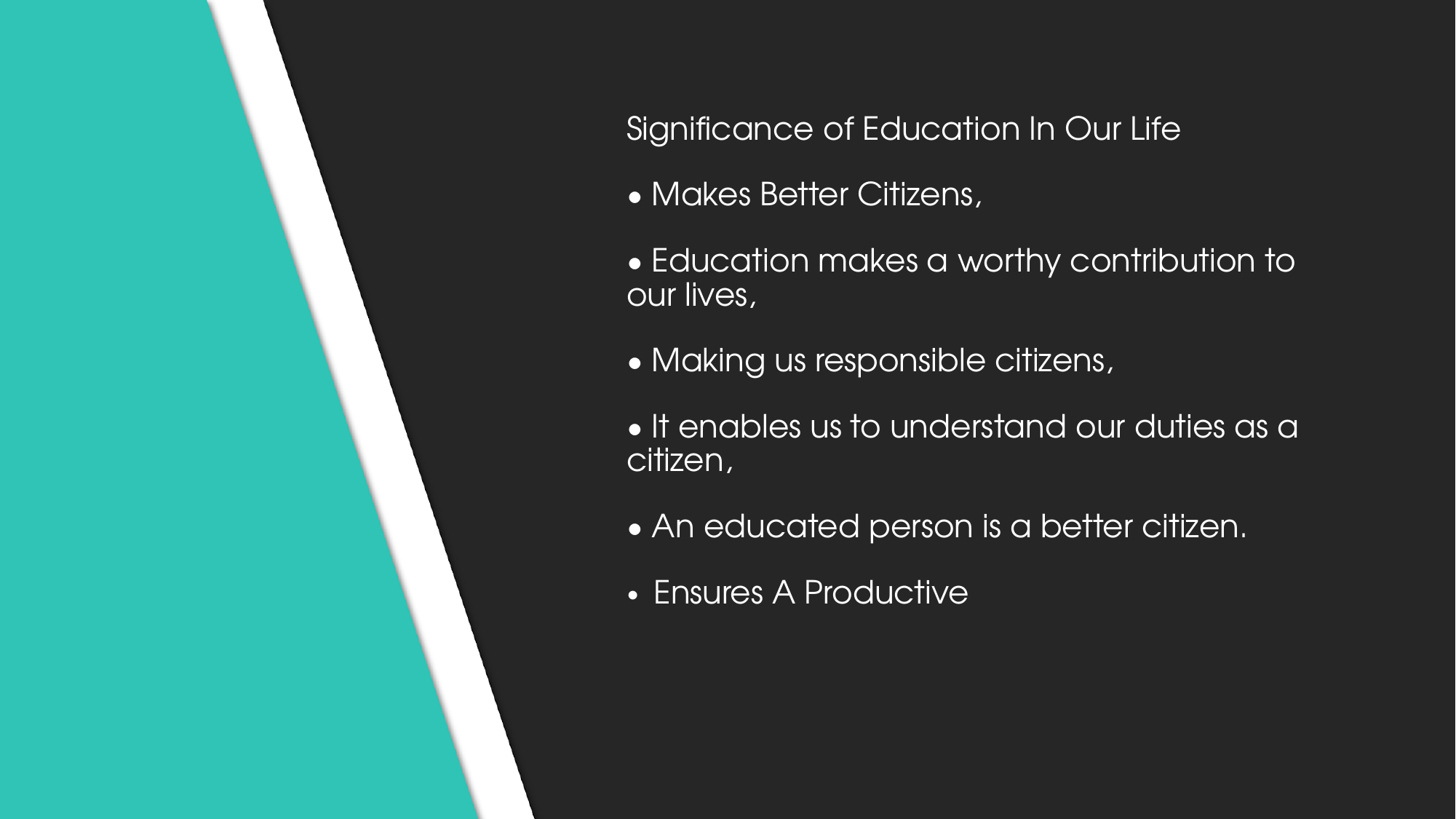

Significance of Education In Our Life
• Makes Better Citizens,
• Education makes a worthy contribution to our lives,
• Making us responsible citizens,
• It enables us to understand our duties as a citizen,
• An educated person is a better citizen.
Ensures A Productive